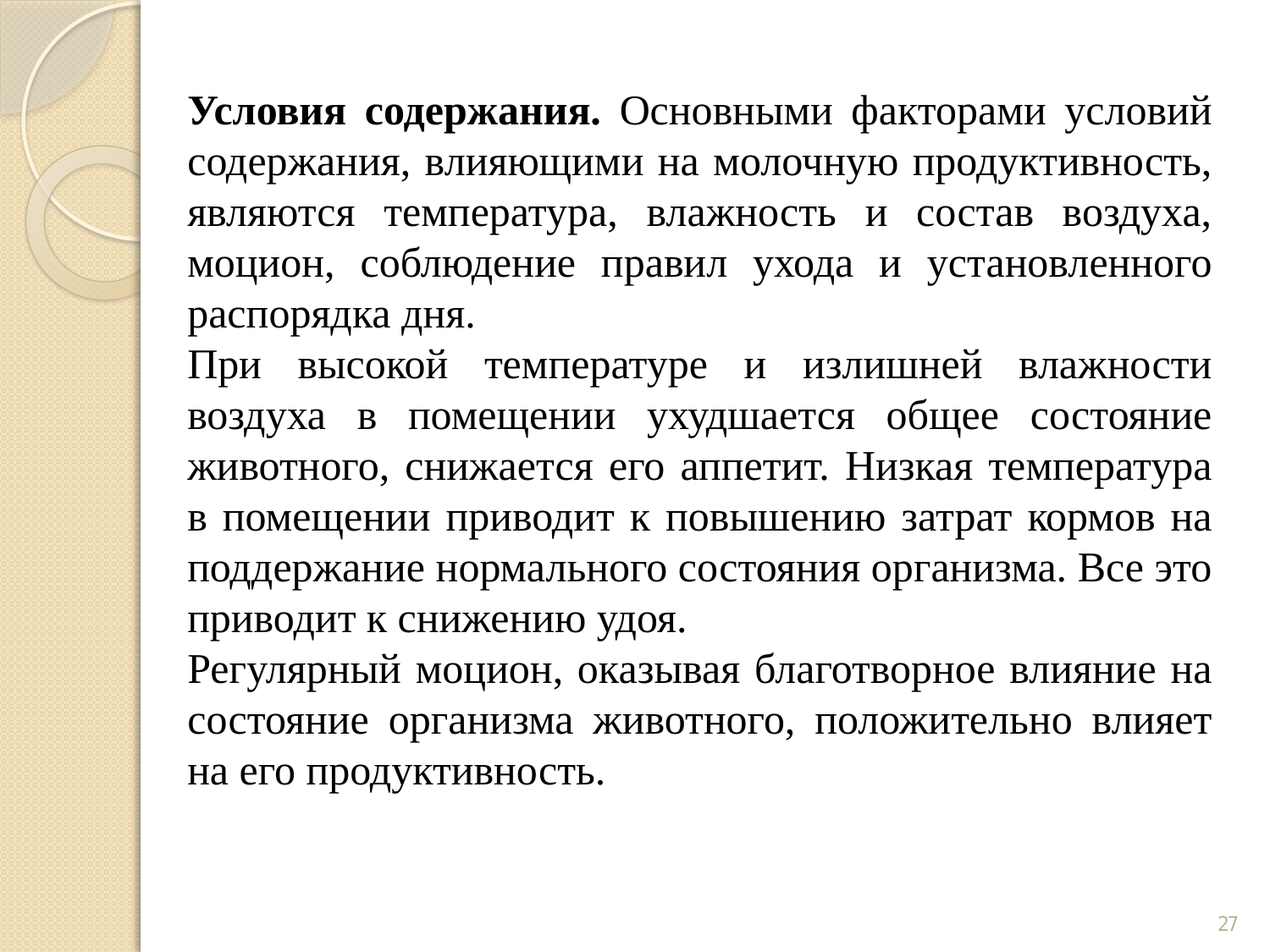

Условия содержания. Основными факторами условий содержания, влияющими на молочную продуктивность, являются температура, влажность и состав воздуха, моцион, соблюдение правил ухода и установленного распорядка дня.
При высокой температуре и излишней влажности воздуха в помещении ухудшается общее состояние животного, снижается его аппетит. Низкая температура в помещении приводит к повышению затрат кормов на поддержание нормального состояния организма. Все это приводит к снижению удоя.
Регулярный моцион, оказывая благотворное влияние на состояние организма животного, положительно влияет на его продуктивность.

27